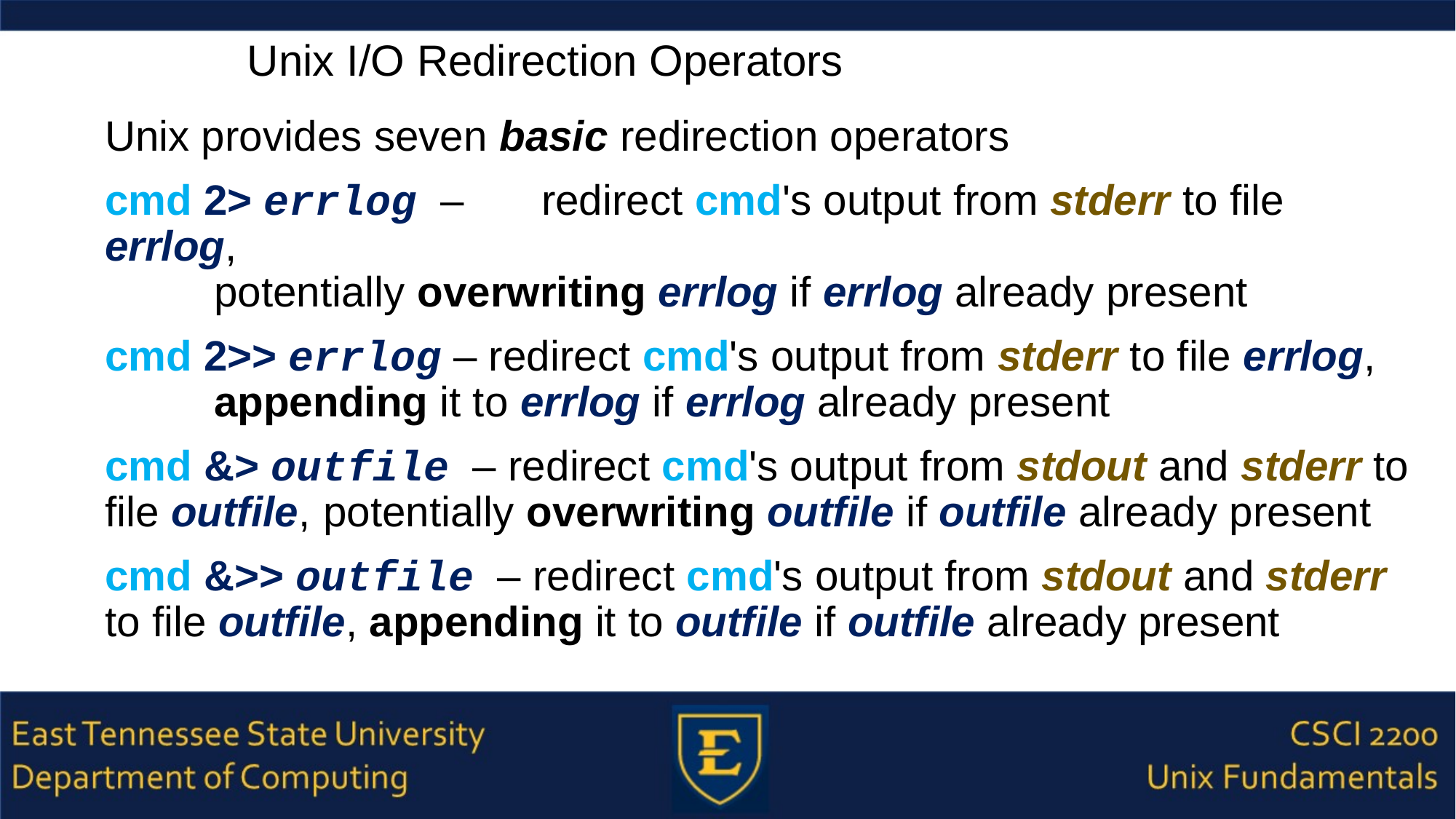

# Unix I/O Redirection Operators
Unix provides seven basic redirection operators
cmd 2> errlog  –	redirect cmd's output from stderr to file errlog,
	potentially overwriting errlog if errlog already present
cmd 2>> errlog – redirect cmd's output from stderr to file errlog,
	appending it to errlog if errlog already present
cmd &> outfile  – redirect cmd's output from stdout and stderr to file outfile, 	potentially overwriting outfile if outfile already present
cmd &>> outfile  – redirect cmd's output from stdout and stderr to file outfile, appending it to outfile if outfile already present